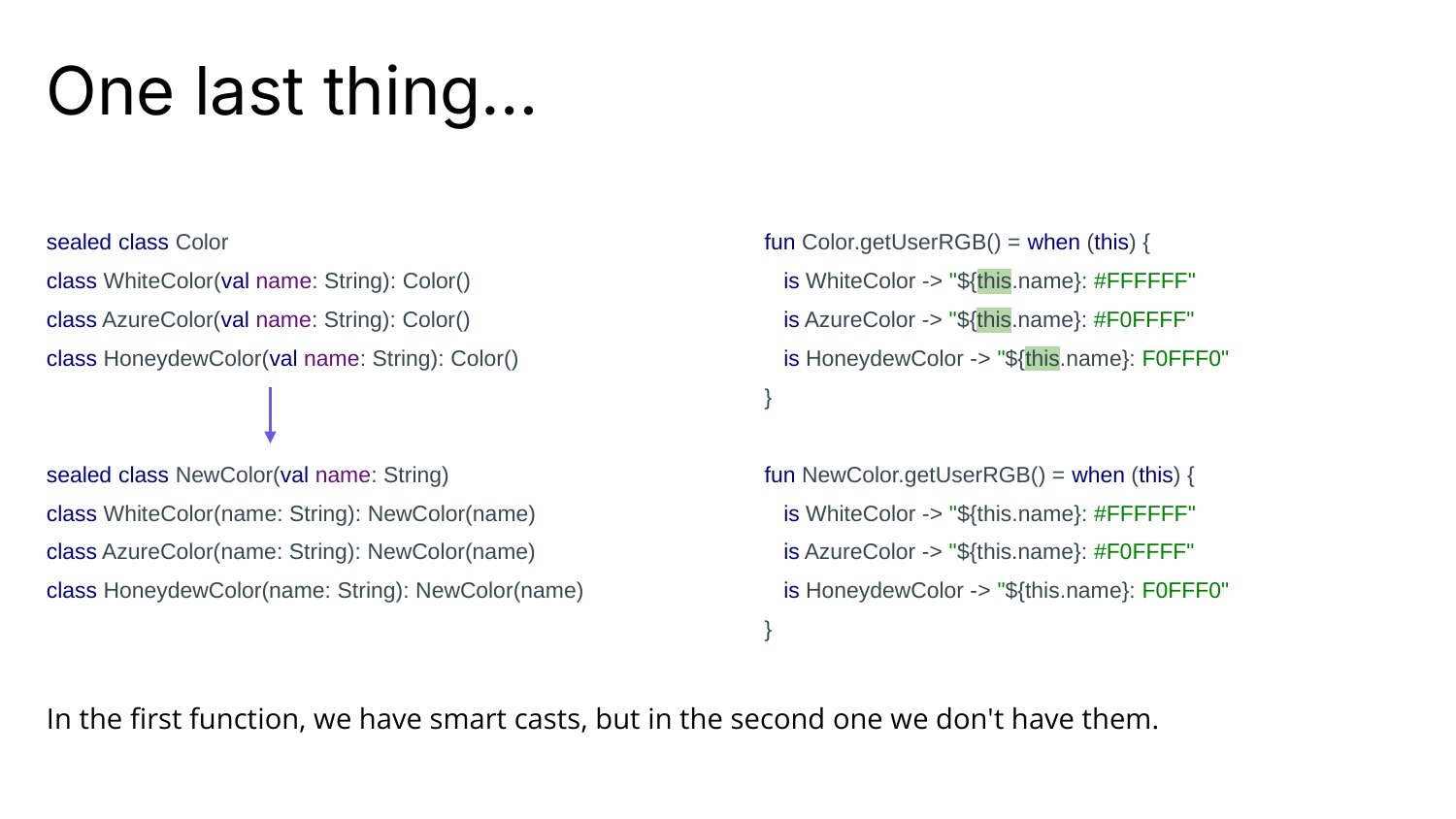

# One last thing…
sealed class Color
class WhiteColor(val name: String): Color()
class AzureColor(val name: String): Color()
class HoneydewColor(val name: String): Color()

sealed class NewColor(val name: String)
class WhiteColor(name: String): NewColor(name)
class AzureColor(name: String): NewColor(name)
class HoneydewColor(name: String): NewColor(name)

fun Color.getUserRGB() = when (this) {
   is WhiteColor -> "${this.name}: #FFFFFF"
   is AzureColor -> "${this.name}: #F0FFFF"
   is HoneydewColor -> "${this.name}: F0FFF0"
}

fun NewColor.getUserRGB() = when (this) {
   is WhiteColor -> "${this.name}: #FFFFFF"
   is AzureColor -> "${this.name}: #F0FFFF"
   is HoneydewColor -> "${this.name}: F0FFF0"
}

In the first function, we have smart casts, but in the second one we don't have them.